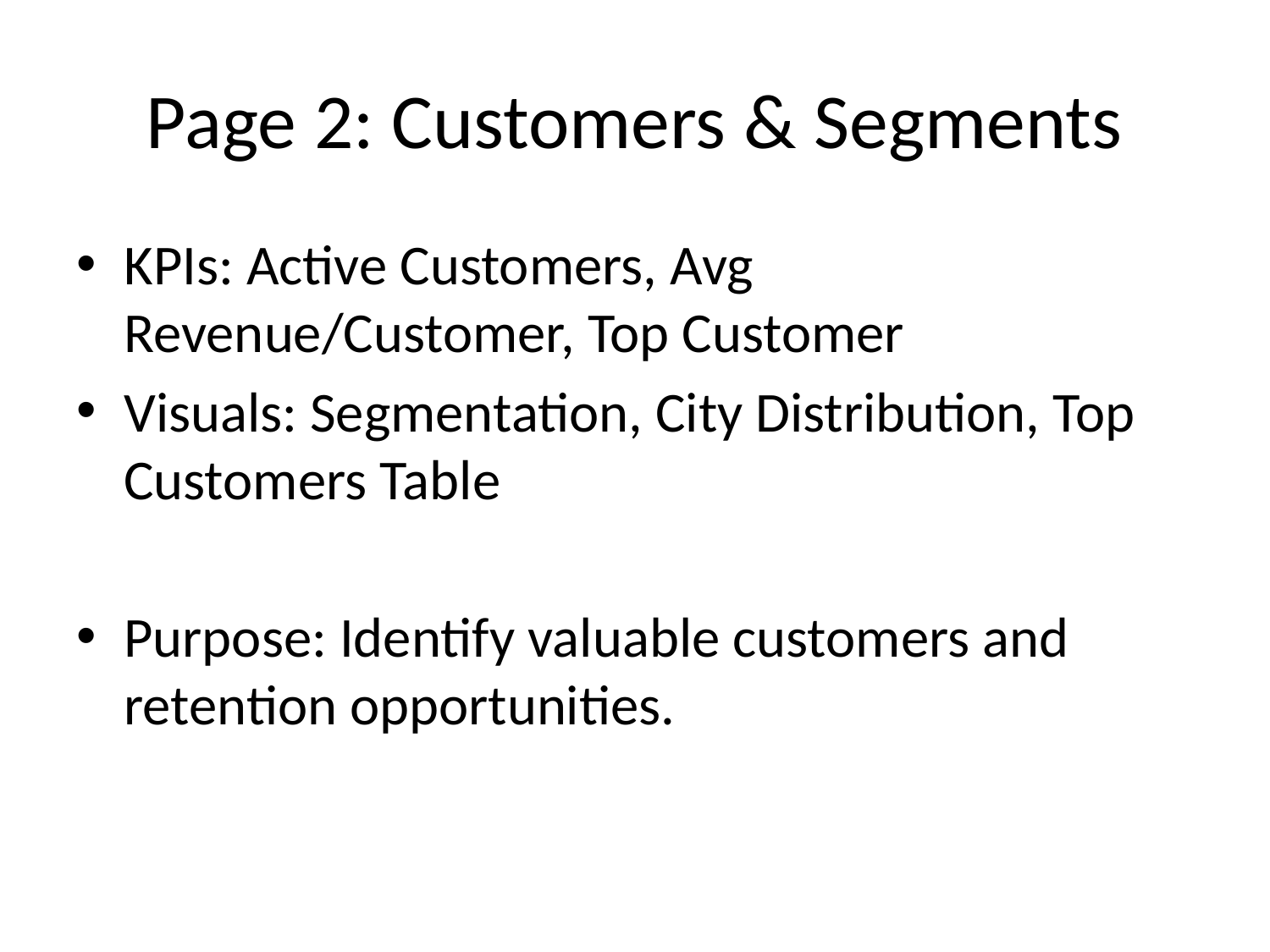

# Page 2: Customers & Segments
KPIs: Active Customers, Avg Revenue/Customer, Top Customer
Visuals: Segmentation, City Distribution, Top Customers Table

Purpose: Identify valuable customers and retention opportunities.